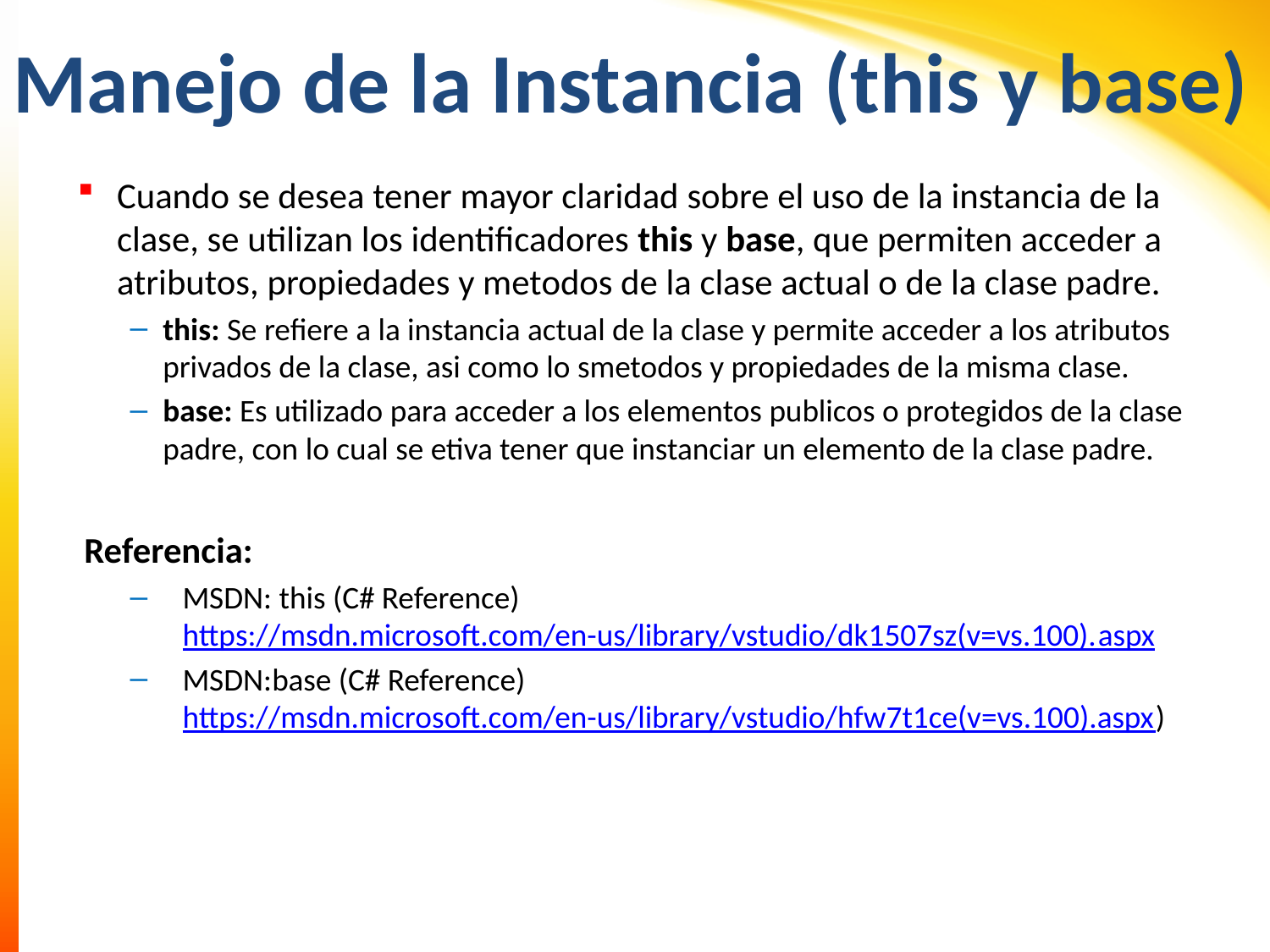

# Manejo de la Instancia (this y base)
Cuando se desea tener mayor claridad sobre el uso de la instancia de la clase, se utilizan los identificadores this y base, que permiten acceder a atributos, propiedades y metodos de la clase actual o de la clase padre.
this: Se refiere a la instancia actual de la clase y permite acceder a los atributos privados de la clase, asi como lo smetodos y propiedades de la misma clase.
base: Es utilizado para acceder a los elementos publicos o protegidos de la clase padre, con lo cual se etiva tener que instanciar un elemento de la clase padre.

Referencia:
MSDN: this (C# Reference)  https://msdn.microsoft.com/en-us/library/vstudio/dk1507sz(v=vs.100).aspx
MSDN:base (C# Reference) https://msdn.microsoft.com/en-us/library/vstudio/hfw7t1ce(v=vs.100).aspx)